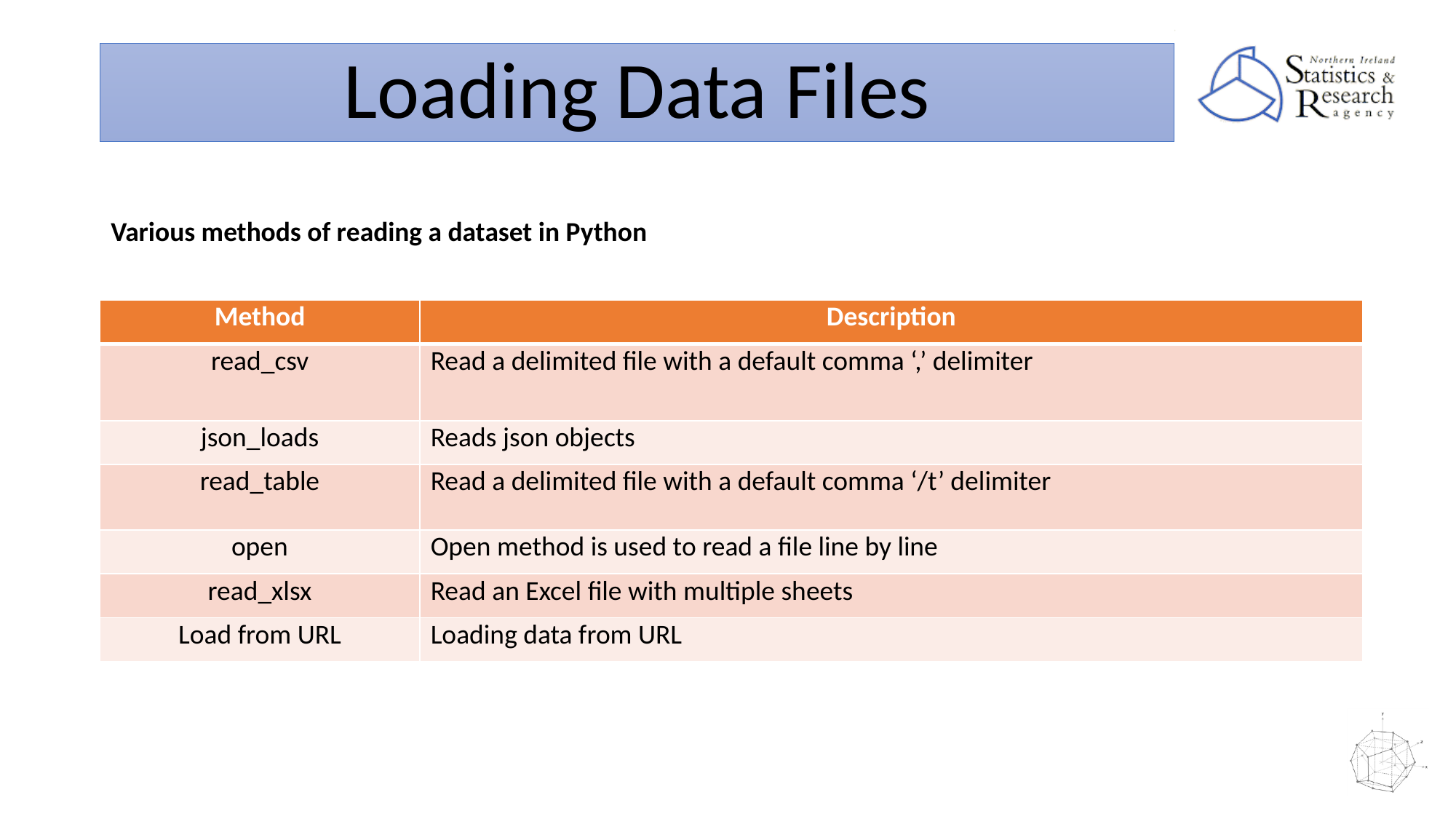

Loading Data Files
Various methods of reading a dataset in Python
| Method | Description |
| --- | --- |
| read\_csv | Read a delimited file with a default comma ‘,’ delimiter |
| json\_loads | Reads json objects |
| read\_table | Read a delimited file with a default comma ‘/t’ delimiter |
| open | Open method is used to read a file line by line |
| read\_xlsx | Read an Excel file with multiple sheets |
| Load from URL | Loading data from URL |